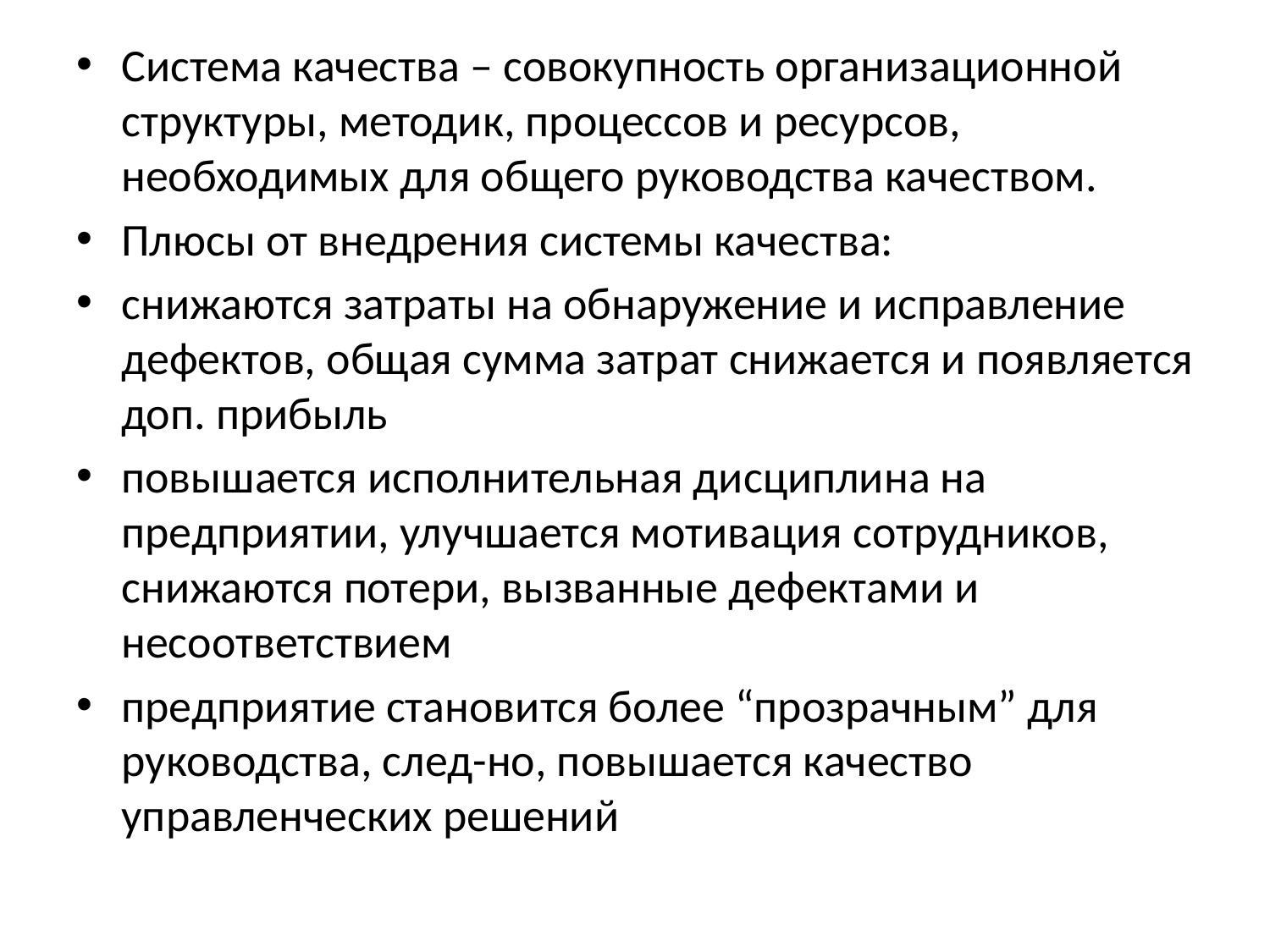

Система качества – совокупность организационной структуры, методик, процессов и ресурсов, необходимых для общего руководства качеством.
Плюсы от внедрения системы качества:
снижаются затраты на обнаружение и исправление дефектов, общая сумма затрат снижается и появляется доп. прибыль
повышается исполнительная дисциплина на предприятии, улучшается мотивация сотрудников, снижаются потери, вызванные дефектами и несоответствием
предприятие становится более “прозрачным” для руководства, след-но, повышается качество управленческих решений